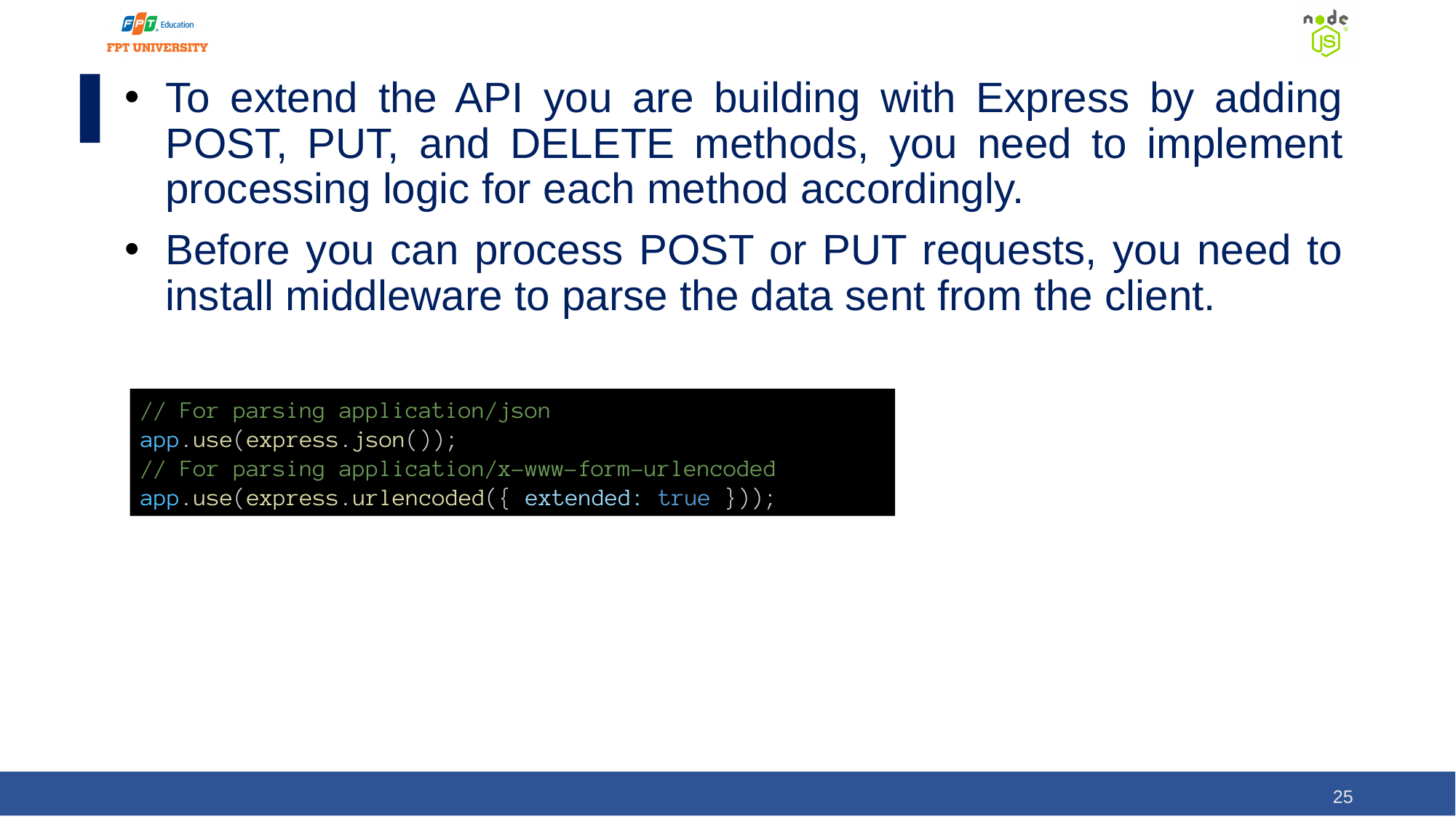

To extend the API you are building with Express by adding POST, PUT, and DELETE methods, you need to implement processing logic for each method accordingly.
Before you can process POST or PUT requests, you need to install middleware to parse the data sent from the client.
// For parsing application/json
app.use(express.json());
// For parsing application/x-www-form-urlencoded
app.use(express.urlencoded({ extended: true }));
25